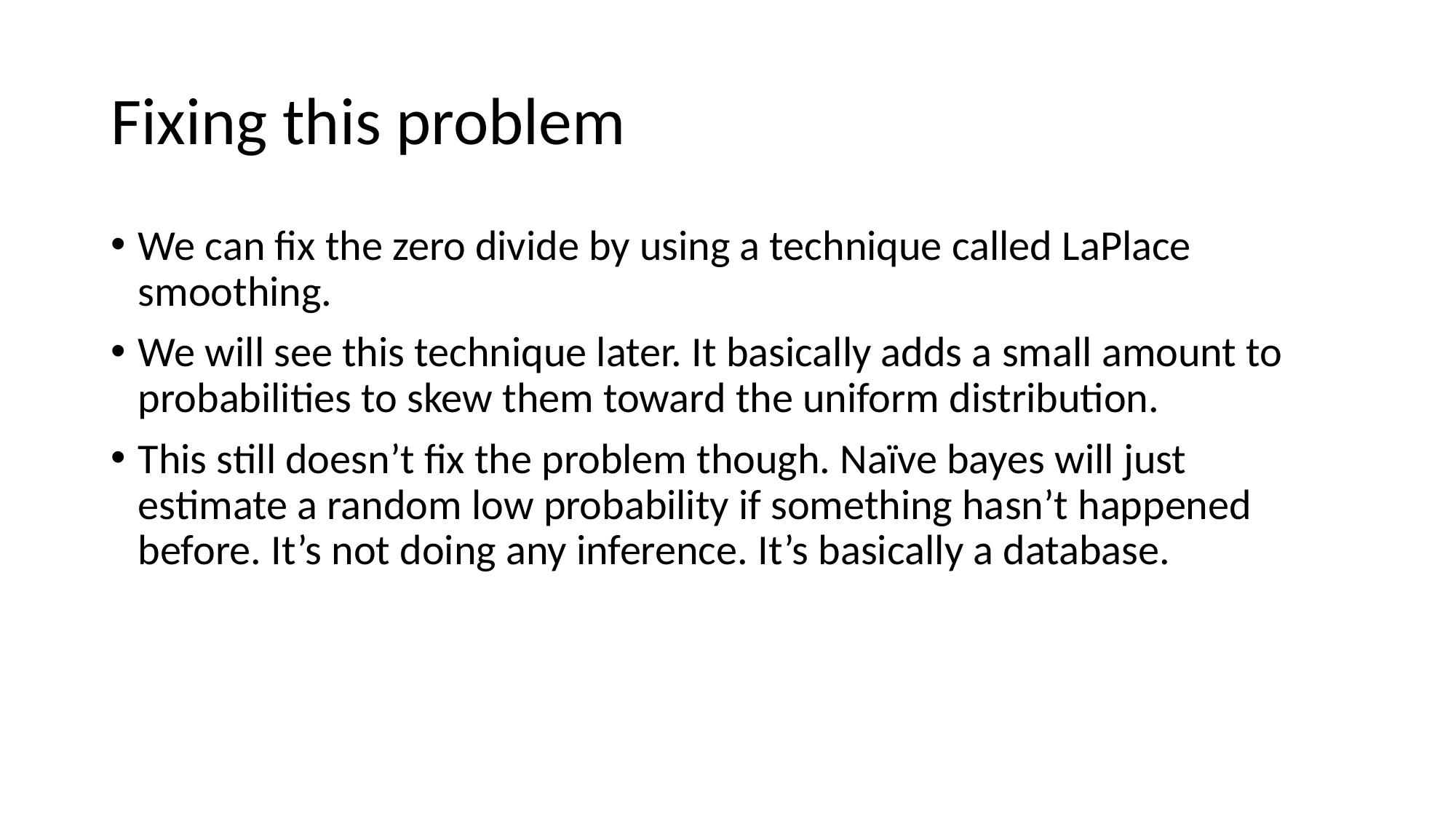

# Fixing this problem
We can fix the zero divide by using a technique called LaPlace smoothing.
We will see this technique later. It basically adds a small amount to probabilities to skew them toward the uniform distribution.
This still doesn’t fix the problem though. Naïve bayes will just estimate a random low probability if something hasn’t happened before. It’s not doing any inference. It’s basically a database.